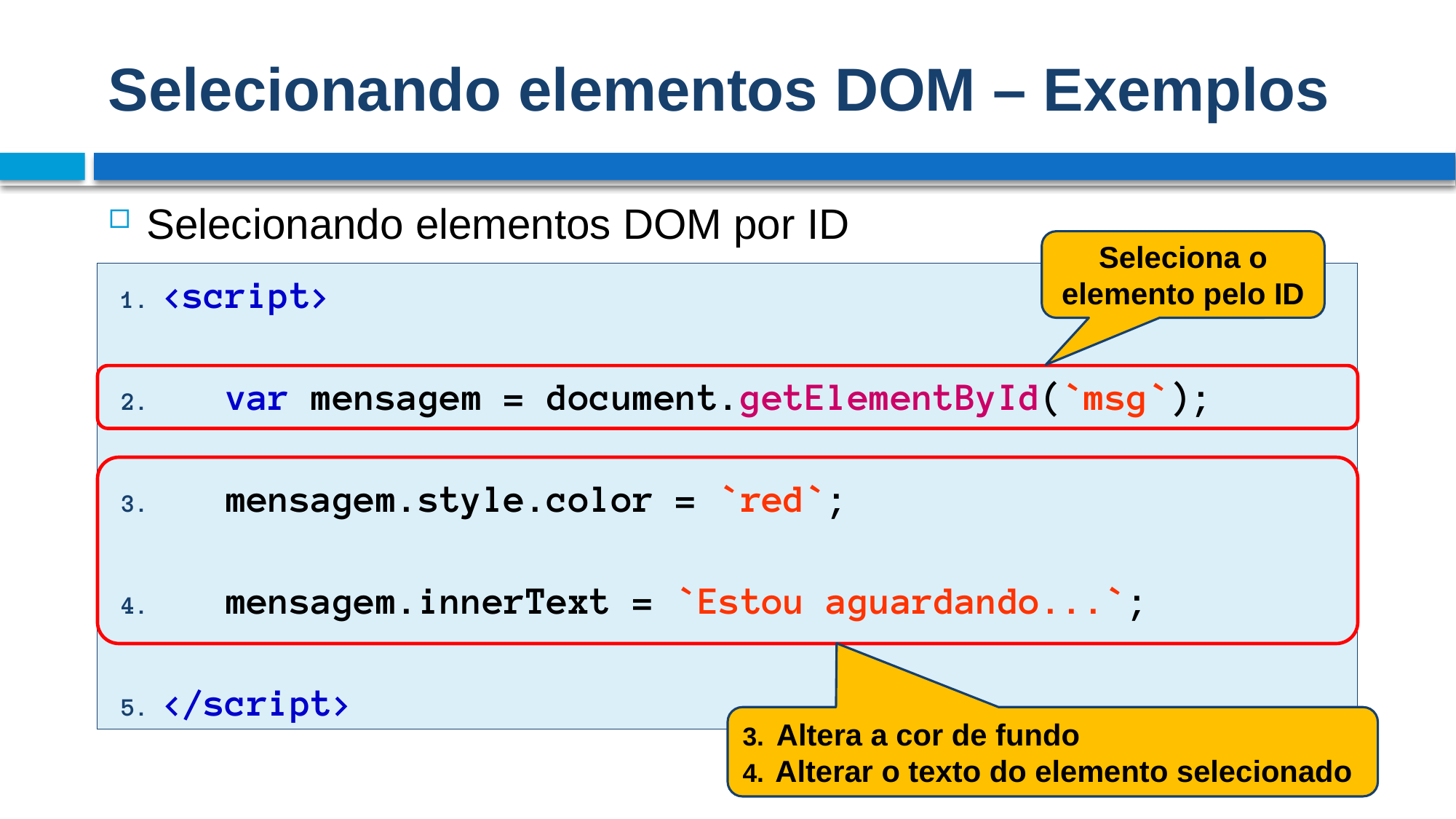

# Selecionando elementos DOM – Exemplos
8
Selecionando elementos DOM por ID
Seleciona o elemento pelo ID
<script>
   var mensagem = document.getElementById(`msg`);
   mensagem.style.color = `red`;
   mensagem.innerText = `Estou aguardando...`;
</script>

Altera a cor de fundo
Alterar o texto do elemento selecionado